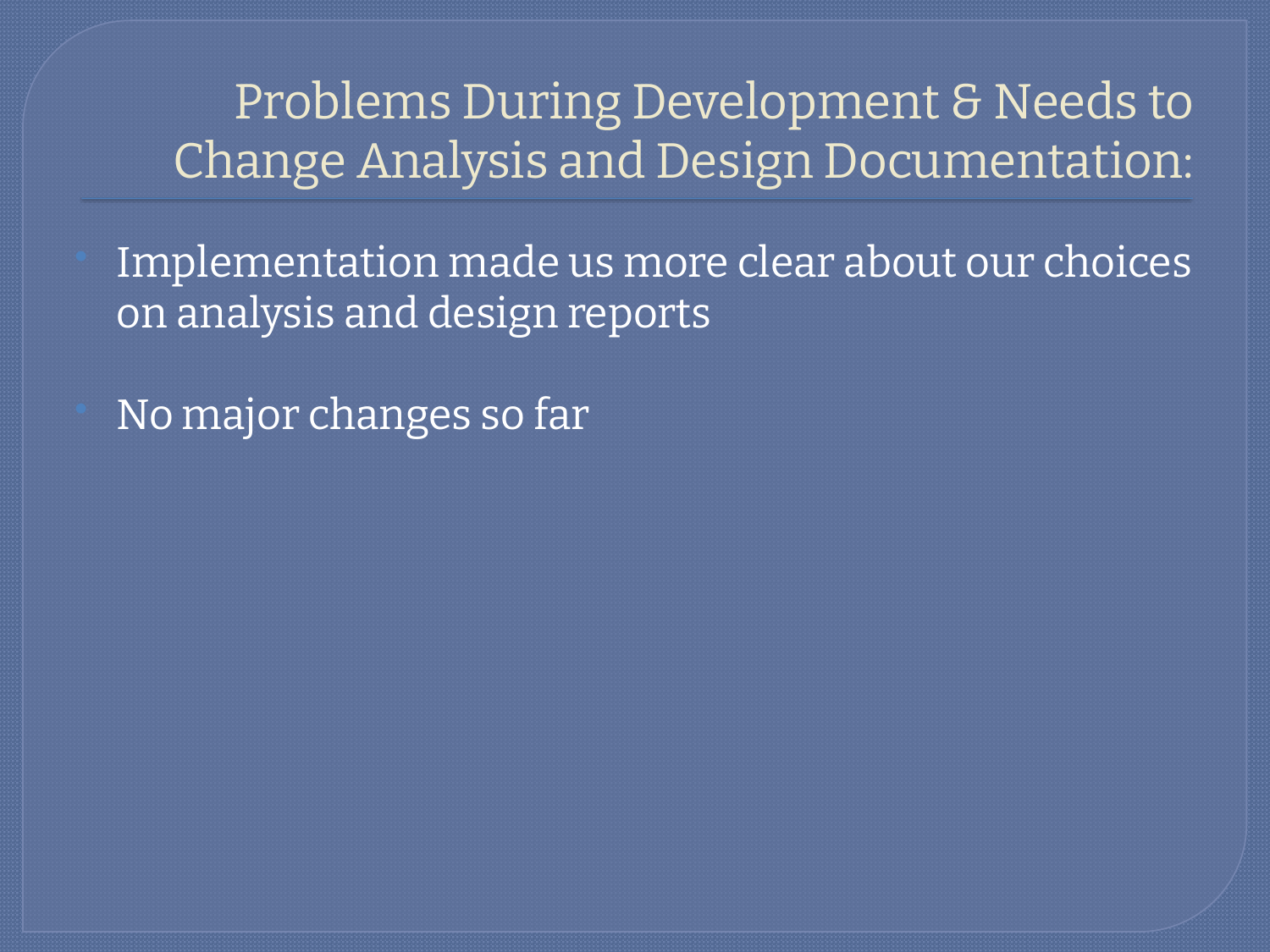

# Problems During Development & Needs to Change Analysis and Design Documentation:
Implementation made us more clear about our choices on analysis and design reports

No major changes so far